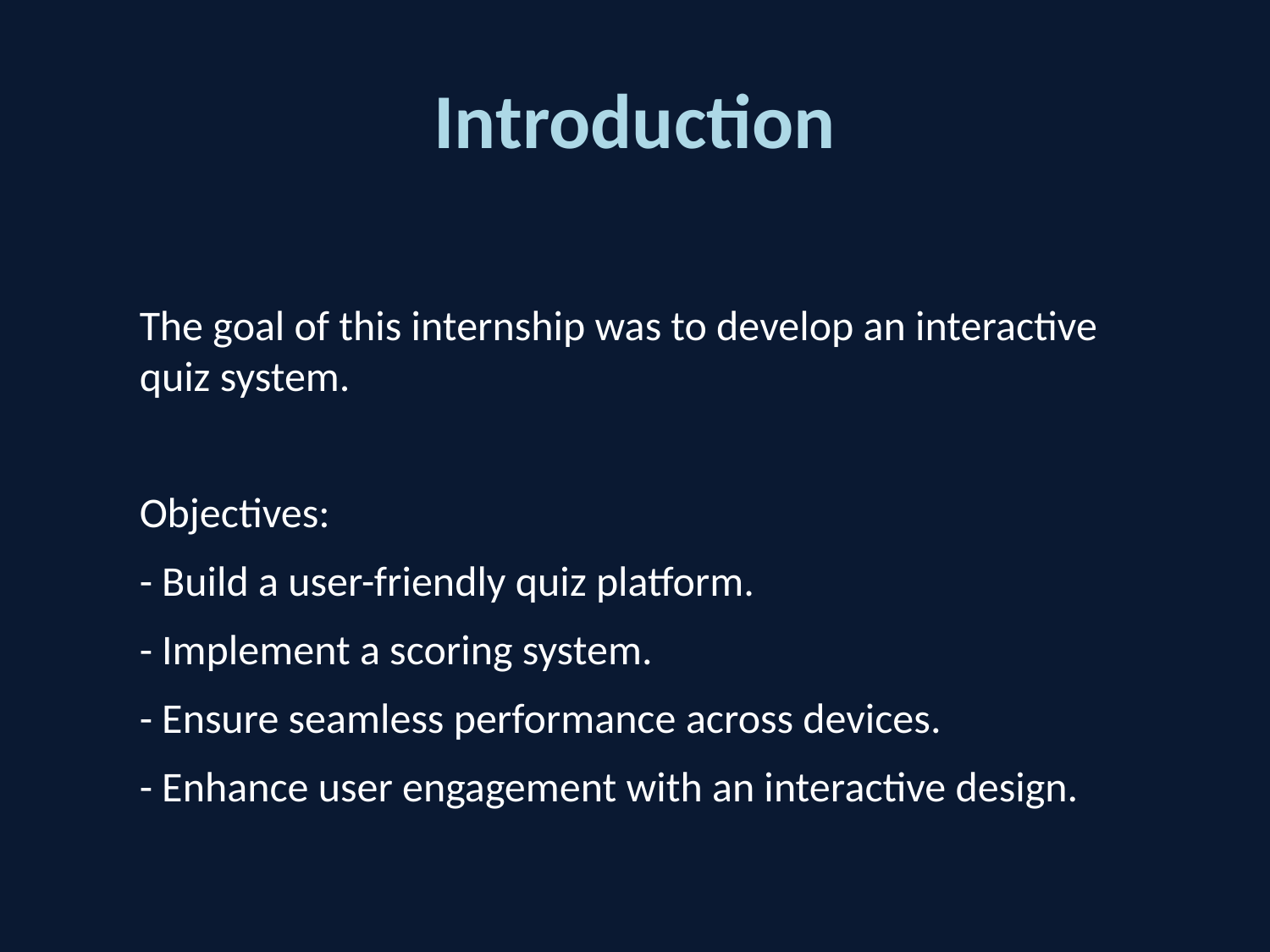

# Introduction

The goal of this internship was to develop an interactive quiz system.

Objectives:
- Build a user-friendly quiz platform.
- Implement a scoring system.
- Ensure seamless performance across devices.
- Enhance user engagement with an interactive design.